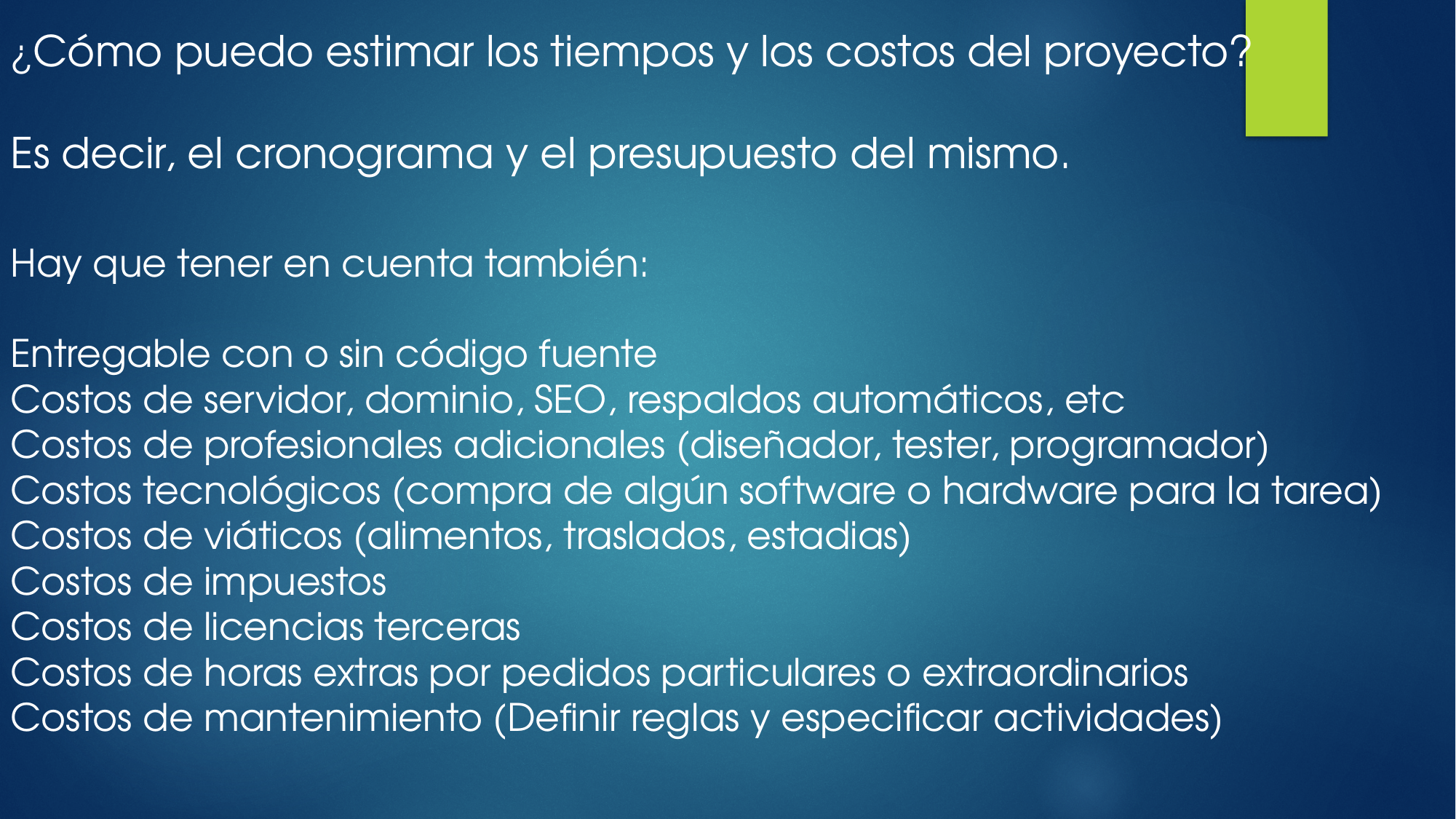

¿Cómo puedo estimar los tiempos y los costos del proyecto?

Es decir, el cronograma y el presupuesto del mismo.

Hay que tener en cuenta también:

Entregable con o sin código fuente
Costos de servidor, dominio, SEO, respaldos automáticos, etc
Costos de profesionales adicionales (diseñador, tester, programador)
Costos tecnológicos (compra de algún software o hardware para la tarea)
Costos de viáticos (alimentos, traslados, estadias)
Costos de impuestos
Costos de licencias terceras
Costos de horas extras por pedidos particulares o extraordinarios
Costos de mantenimiento (Definir reglas y especificar actividades)